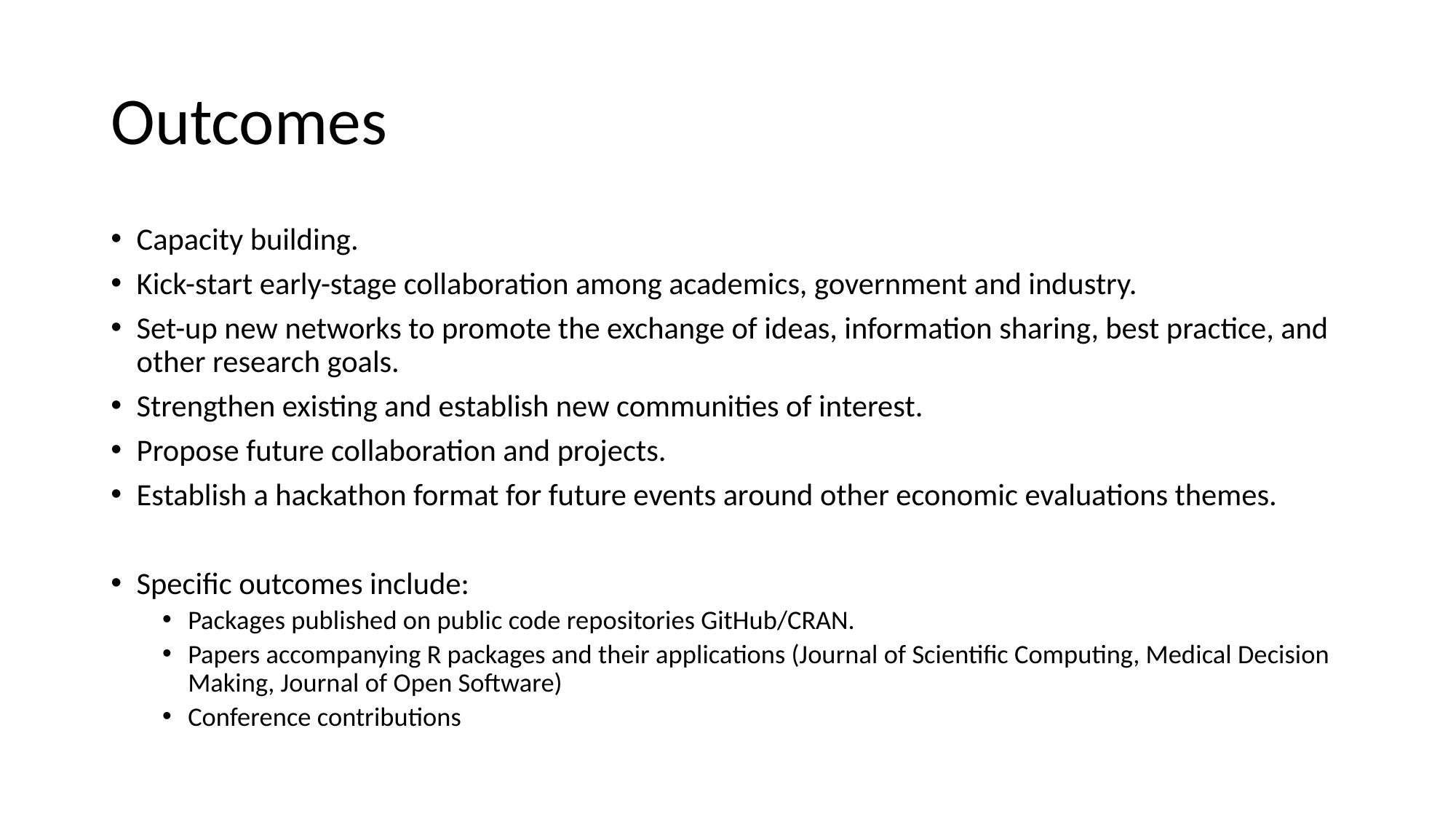

# Outcomes
Capacity building.
Kick-start early-stage collaboration among academics, government and industry.
Set-up new networks to promote the exchange of ideas, information sharing, best practice, and other research goals.
Strengthen existing and establish new communities of interest.
Propose future collaboration and projects.
Establish a hackathon format for future events around other economic evaluations themes.

Specific outcomes include:
Packages published on public code repositories GitHub/CRAN.
Papers accompanying R packages and their applications (Journal of Scientific Computing, Medical Decision Making, Journal of Open Software)
Conference contributions